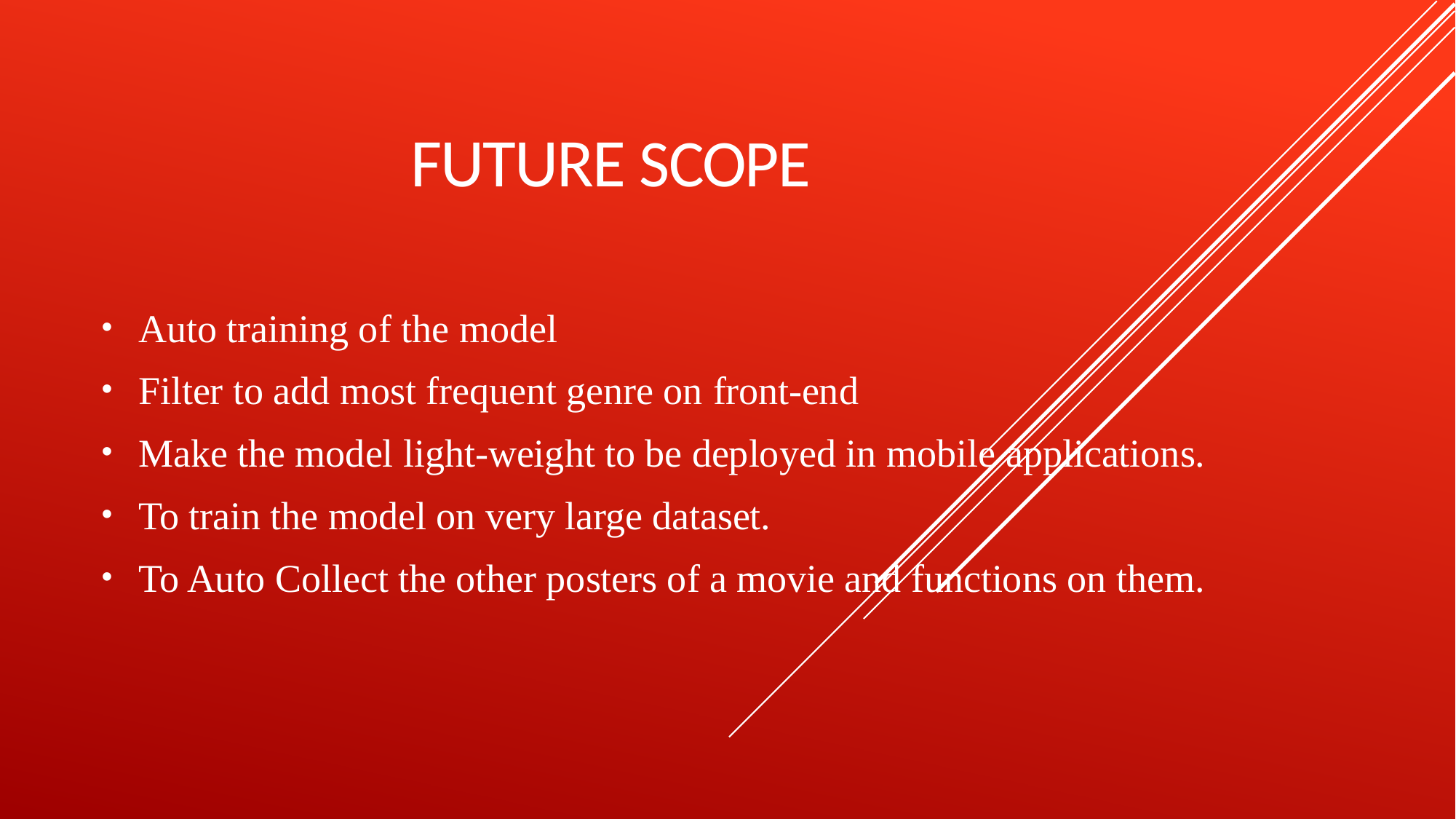

# FUTURE SCOPE
Auto training of the model
Filter to add most frequent genre on front-end
Make the model light-weight to be deployed in mobile applications.
To train the model on very large dataset.
To Auto Collect the other posters of a movie and functions on them.